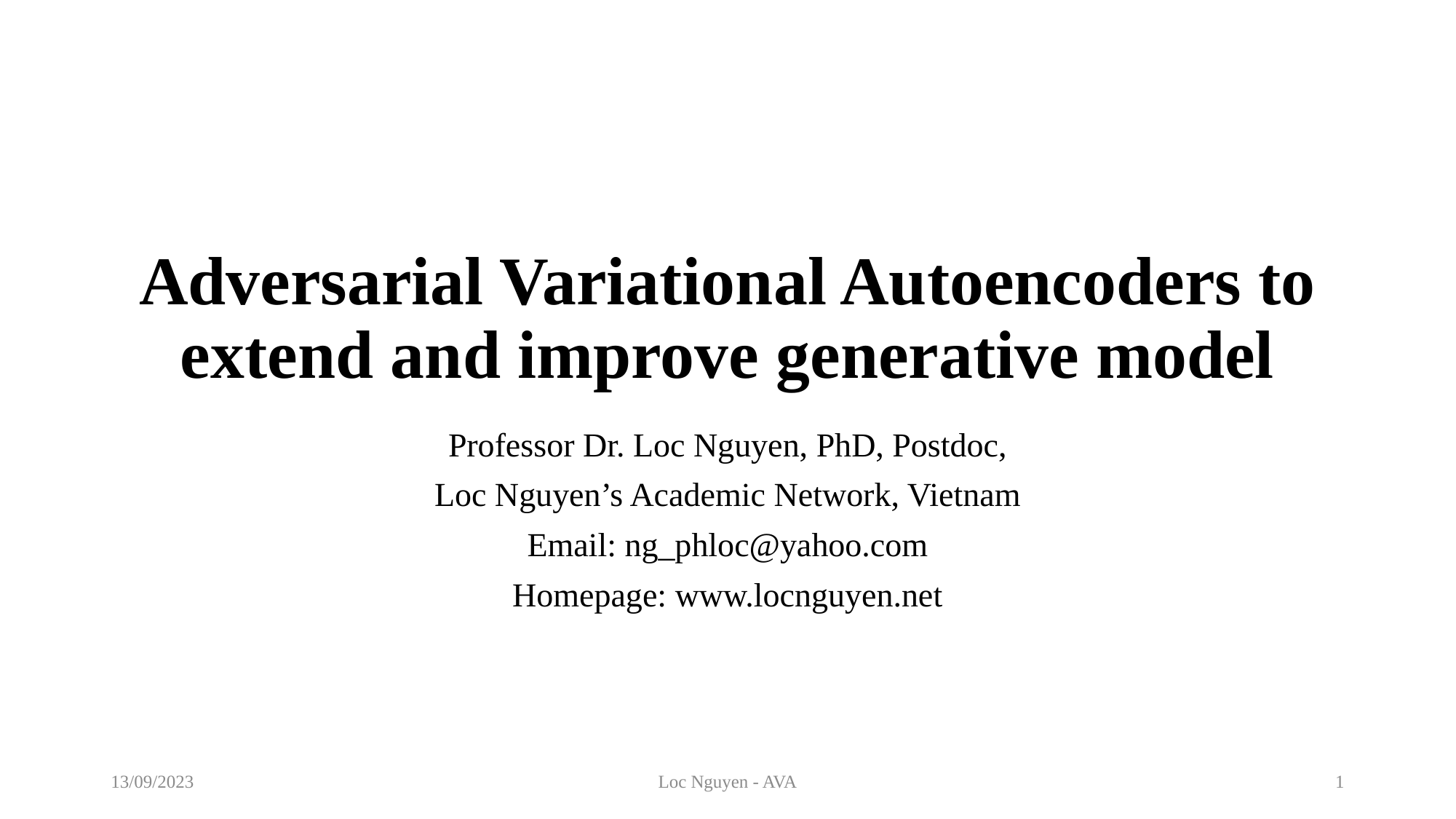

# Adversarial Variational Autoencoders to extend and improve generative model
Professor Dr. Loc Nguyen, PhD, Postdoc,
Loc Nguyen’s Academic Network, Vietnam
Email: ng_phloc@yahoo.com
Homepage: www.locnguyen.net

13/09/2023
Loc Nguyen - AVA
1